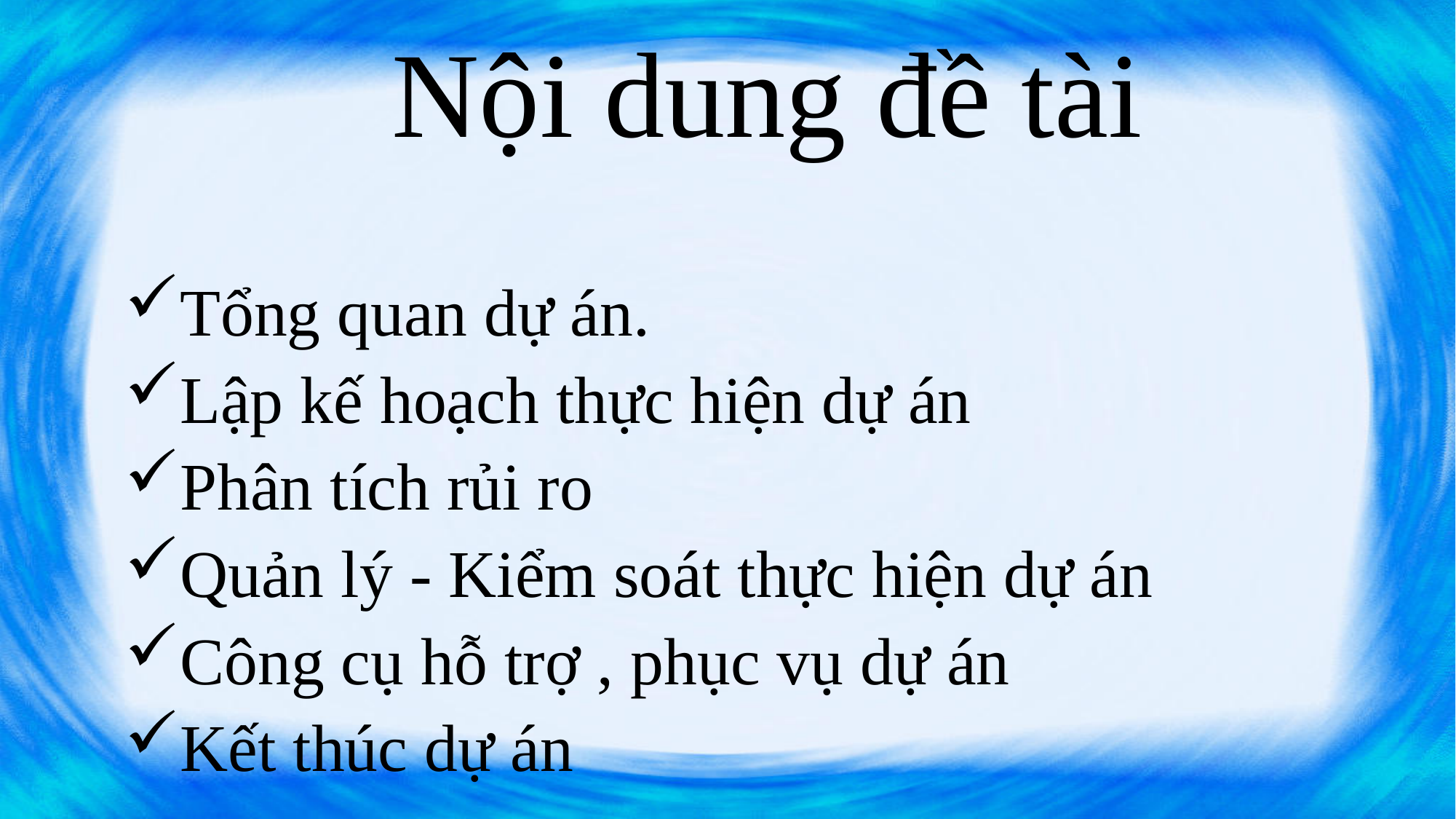

# Nội dung đề tài

Tổng quan dự án.
Lập kế hoạch thực hiện dự án
Phân tích rủi ro
Quản lý - Kiểm soát thực hiện dự án
Công cụ hỗ trợ , phục vụ dự án
Kết thúc dự án